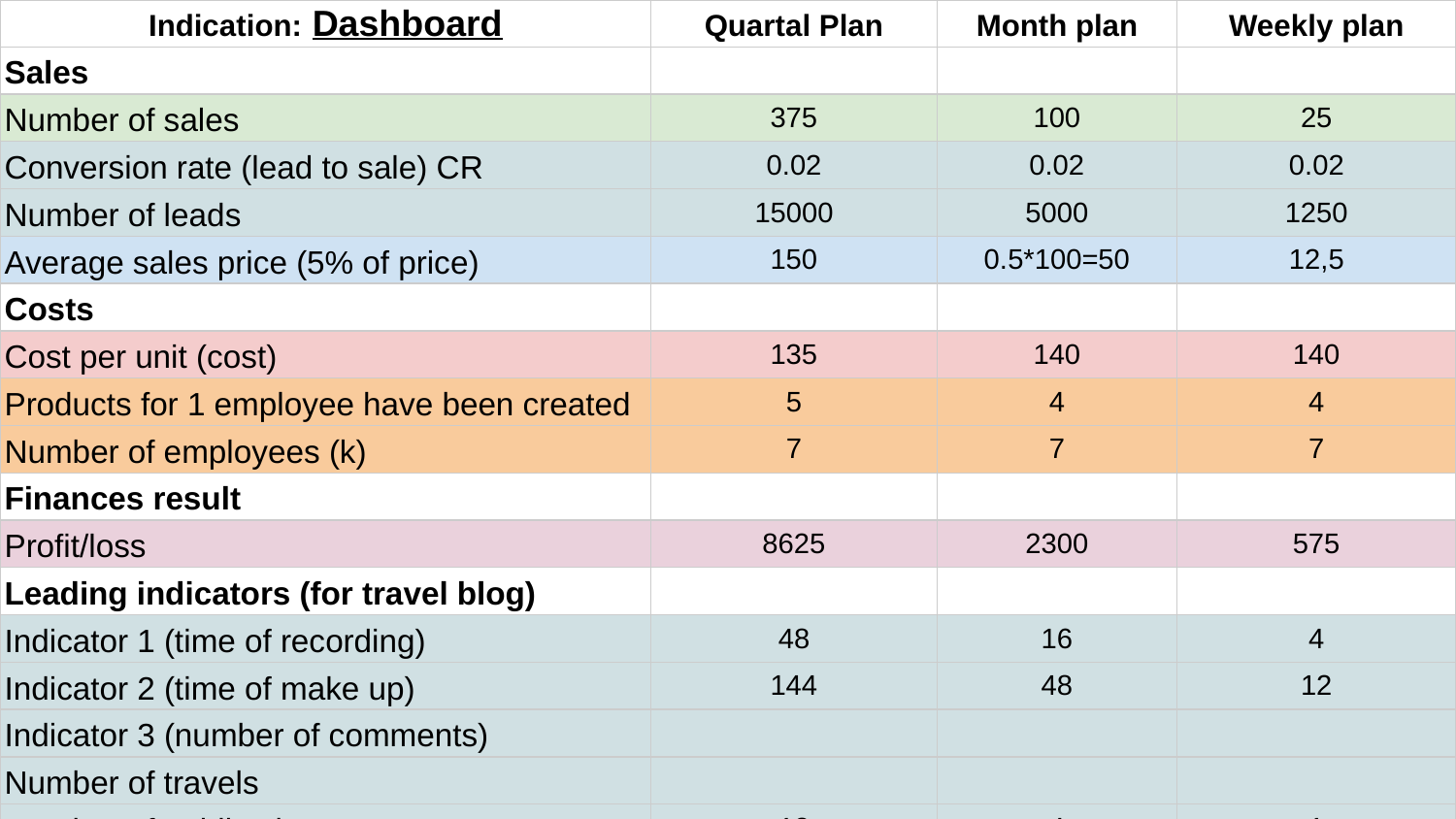

| Indication: Dashboard | Quartal Plan | Month plan | Weekly plan |
| --- | --- | --- | --- |
| Sales |  |  |  |
| Number of sales | 375 | 100 | 25 |
| Conversion rate (lead to sale) CR | 0.02 | 0.02 | 0.02 |
| Number of leads | 15000 | 5000 | 1250 |
| Average sales price (5% of price) | 150 | 0.5\*100=50 | 12,5 |
| Costs |  |  |  |
| Cost per unit (cost) | 135 | 140 | 140 |
| Products for 1 employee have been created | 5 | 4 | 4 |
| Number of employees (k) | 7 | 7 | 7 |
| Finances result |  |  |  |
| Profit/loss | 8625 | 2300 | 575 |
| Leading indicators (for travel blog) |  |  |  |
| Indicator 1 (time of recording) | 48 | 16 | 4 |
| Indicator 2 (time of make up) | 144 | 48 | 12 |
| Indicator 3 (number of comments) |  |  |  |
| Number of travels |  |  |  |
| Number of publications | 12 | 4 | 1 |
| Hours of recording per 1 publication | 4 | 4 | 4 |